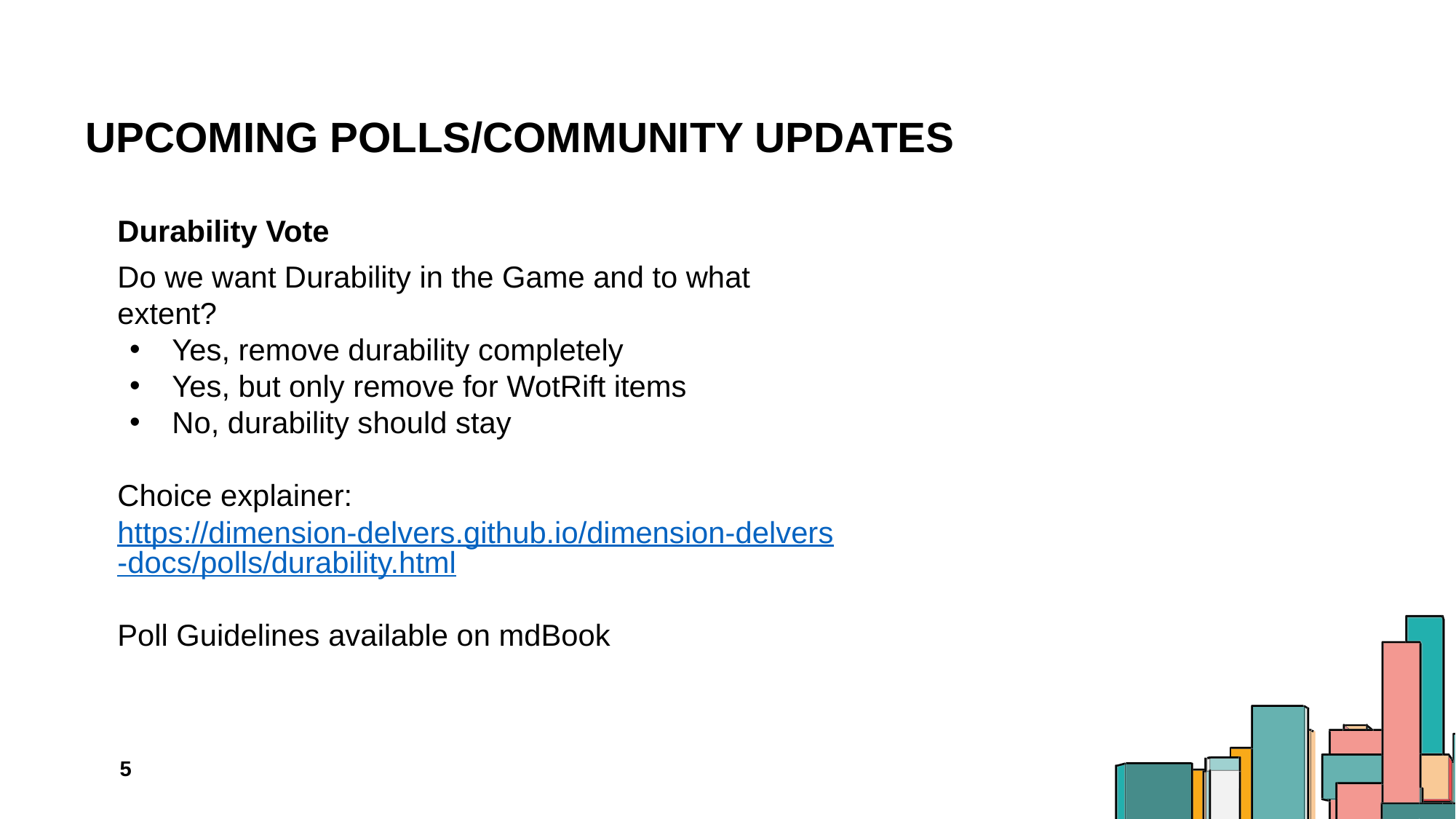

# UPCOMING POLLS/COMMUNITY UPDATES
Durability Vote
Do we want Durability in the Game and to what extent?
Yes, remove durability completely
Yes, but only remove for WotRift items
No, durability should stay

Choice explainer:
https://dimension-delvers.github.io/dimension-delvers-docs/polls/durability.html

Poll Guidelines available on mdBook
5